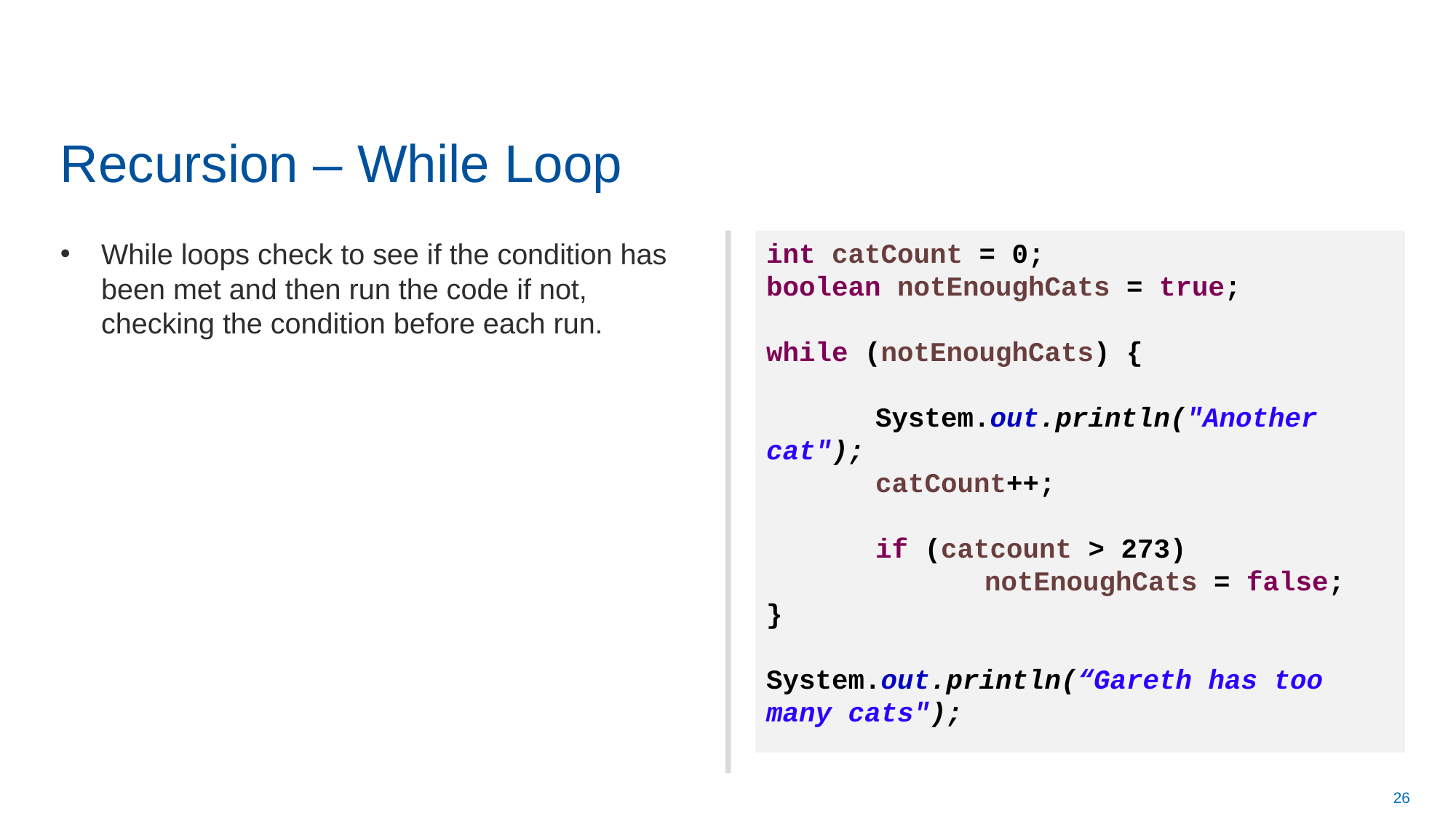

# Recursion – While Loop
While loops check to see if the condition has been met and then run the code if not, checking the condition before each run.
int catCount = 0;
boolean notEnoughCats = true;

while (notEnoughCats) {

	System.out.println("Another cat");
	catCount++;

	if (catcount > 273)
		notEnoughCats = false;
}

System.out.println(“Gareth has too many cats");